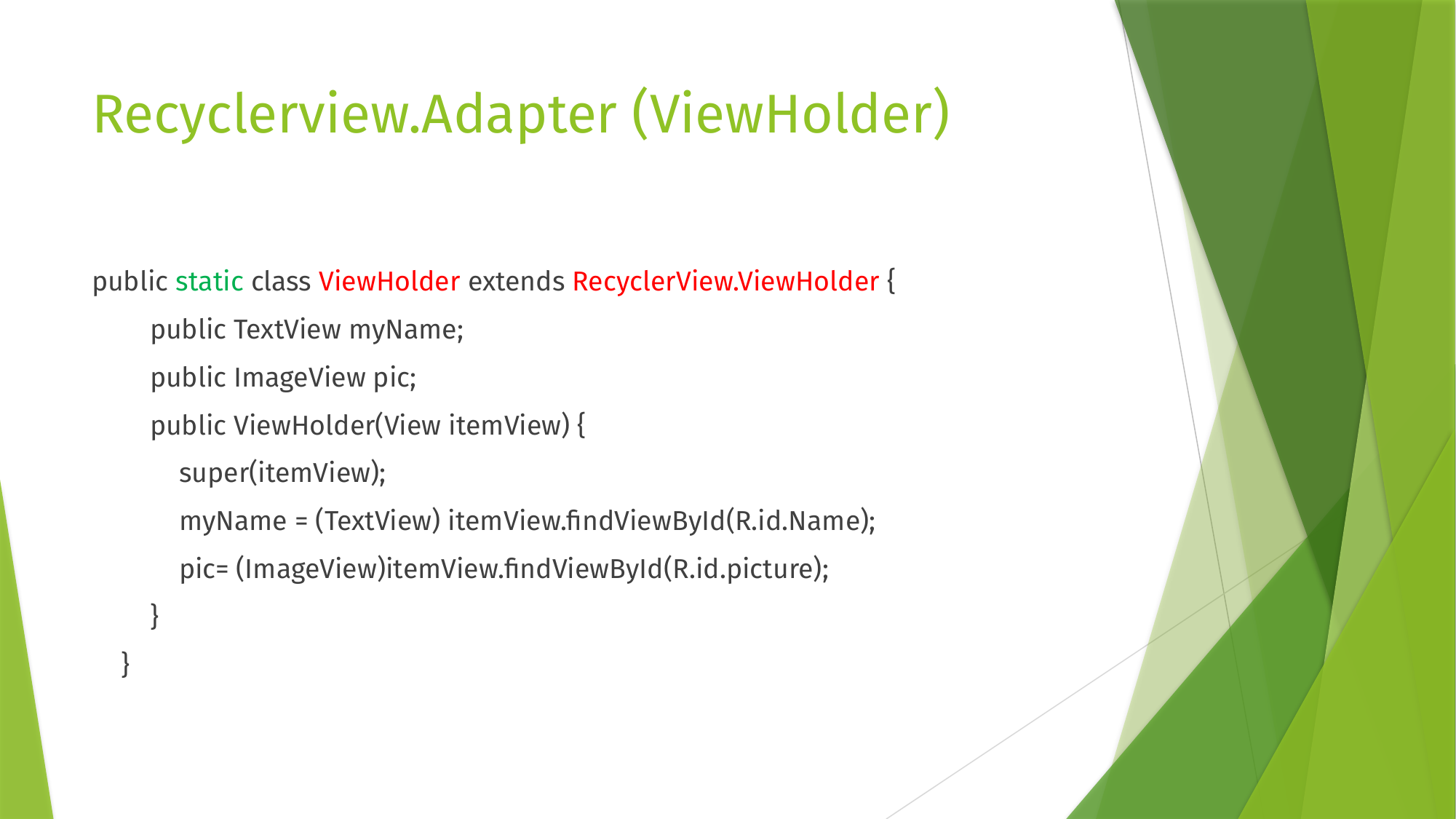

# Recyclerview.Adapter (ViewHolder)
public static class ViewHolder extends RecyclerView.ViewHolder {
        public TextView myName;
        public ImageView pic;
        public ViewHolder(View itemView) {
            super(itemView);
            myName = (TextView) itemView.findViewById(R.id.Name);
            pic= (ImageView)itemView.findViewById(R.id.picture);
        }
    }